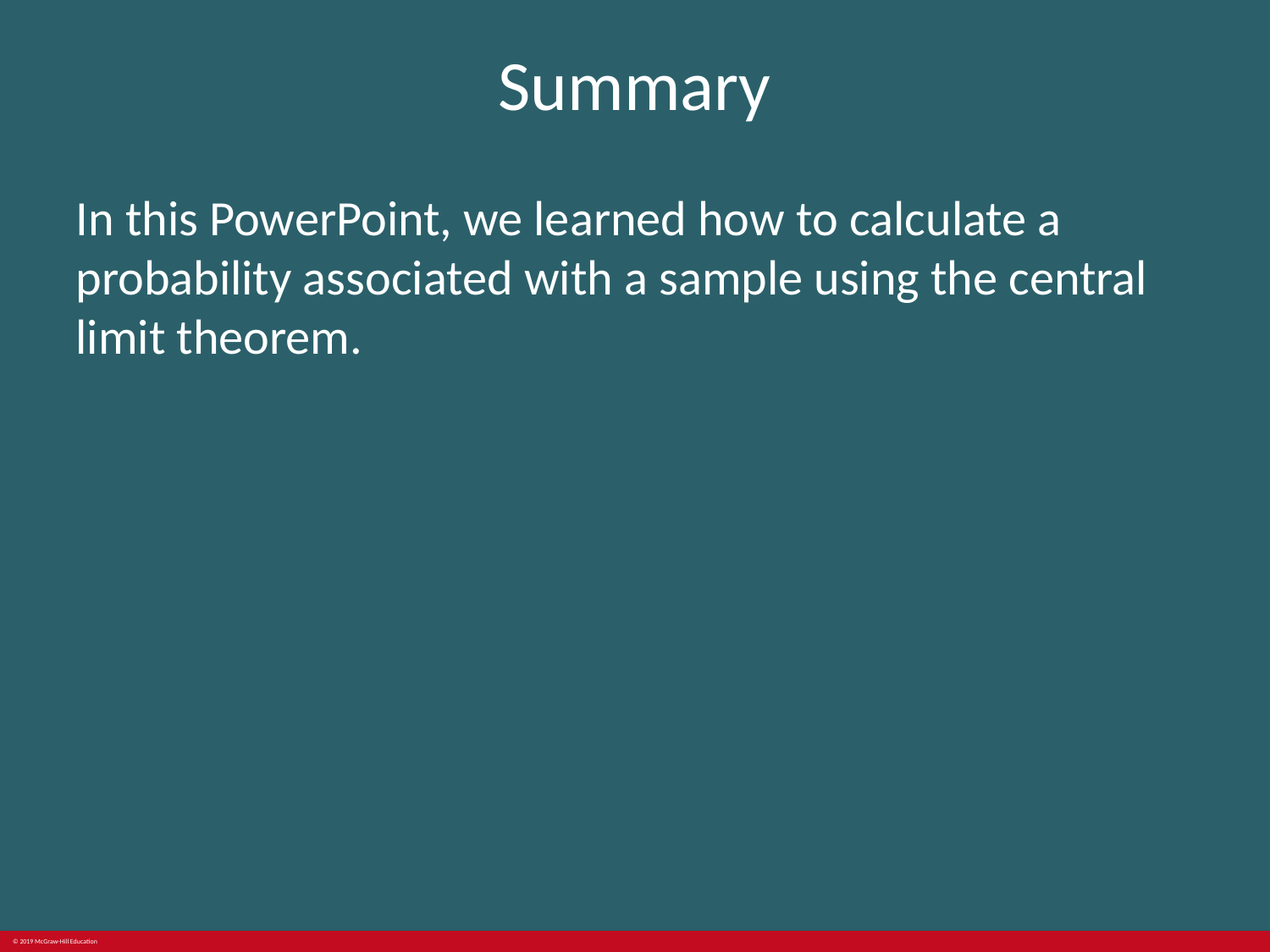

# Summary
In this PowerPoint, we learned how to calculate a probability associated with a sample using the central limit theorem.